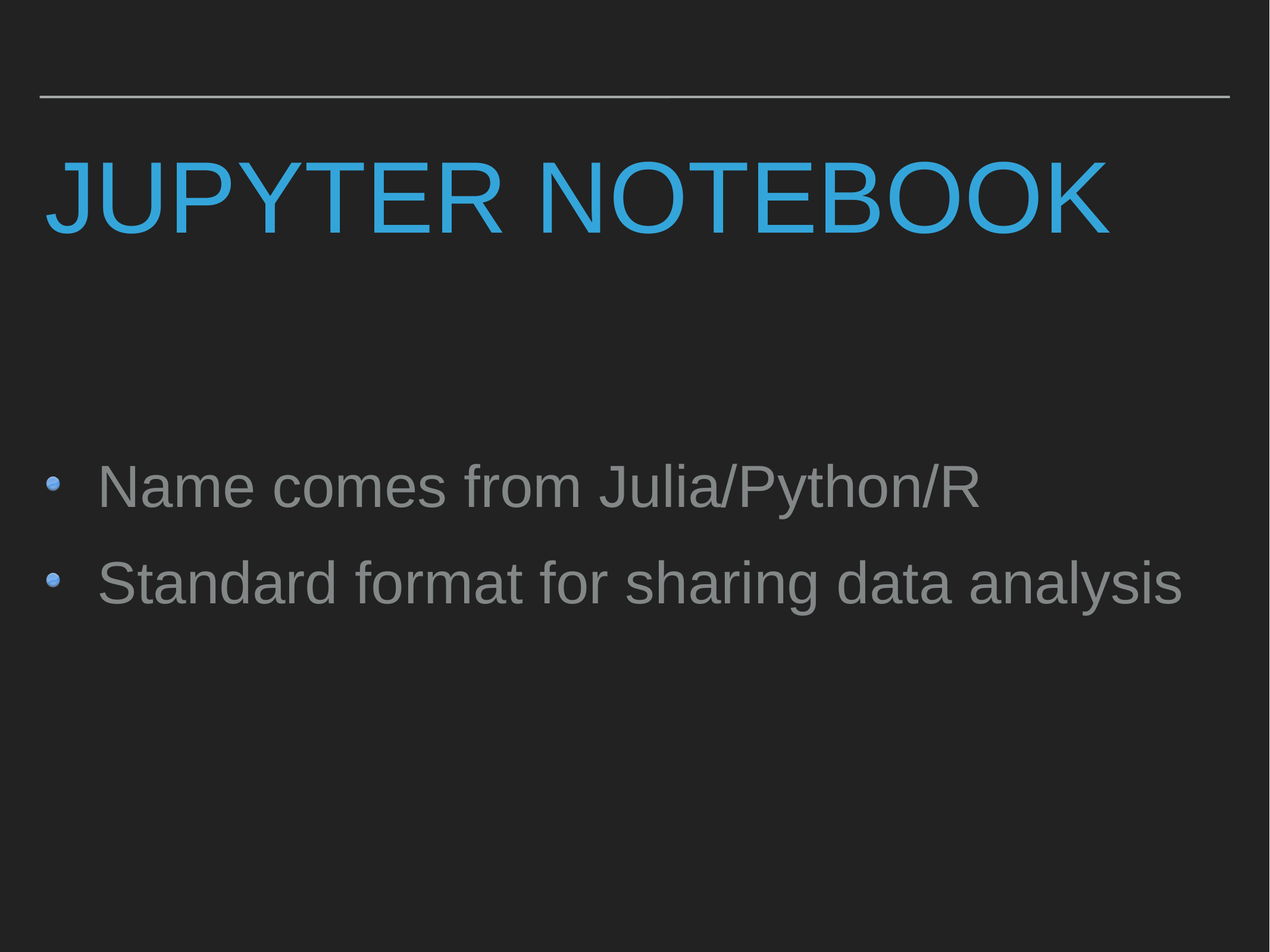

# Jupyter Notebook
Name comes from Julia/Python/R
Standard format for sharing data analysis